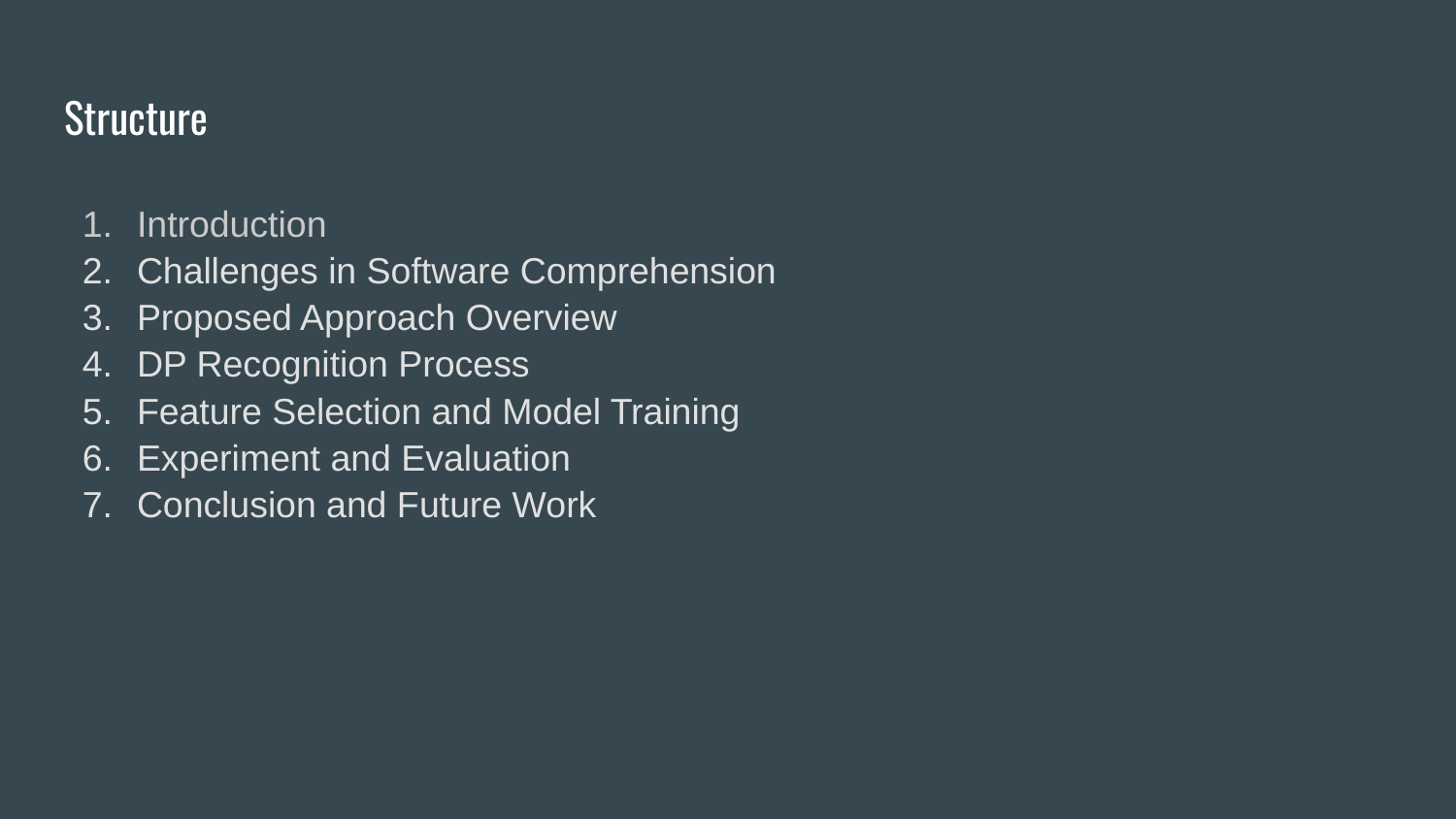

# Structure
Introduction
Challenges in Software Comprehension
Proposed Approach Overview
DP Recognition Process
Feature Selection and Model Training
Experiment and Evaluation
Conclusion and Future Work